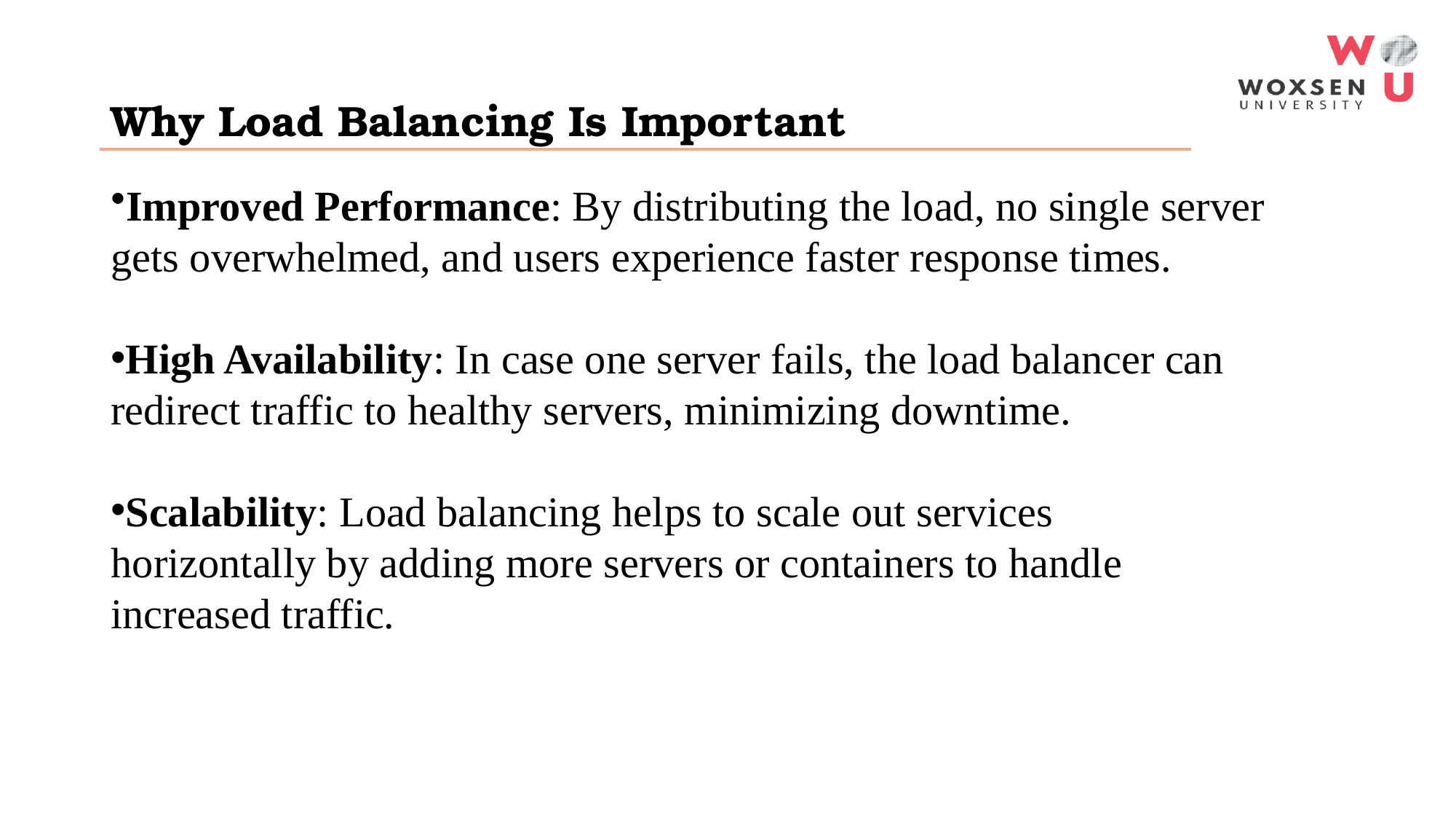

# Why Load Balancing Is Important
Improved Performance: By distributing the load, no single server gets overwhelmed, and users experience faster response times.

High Availability: In case one server fails, the load balancer can redirect traffic to healthy servers, minimizing downtime.

Scalability: Load balancing helps to scale out services horizontally by adding more servers or containers to handle increased traffic.